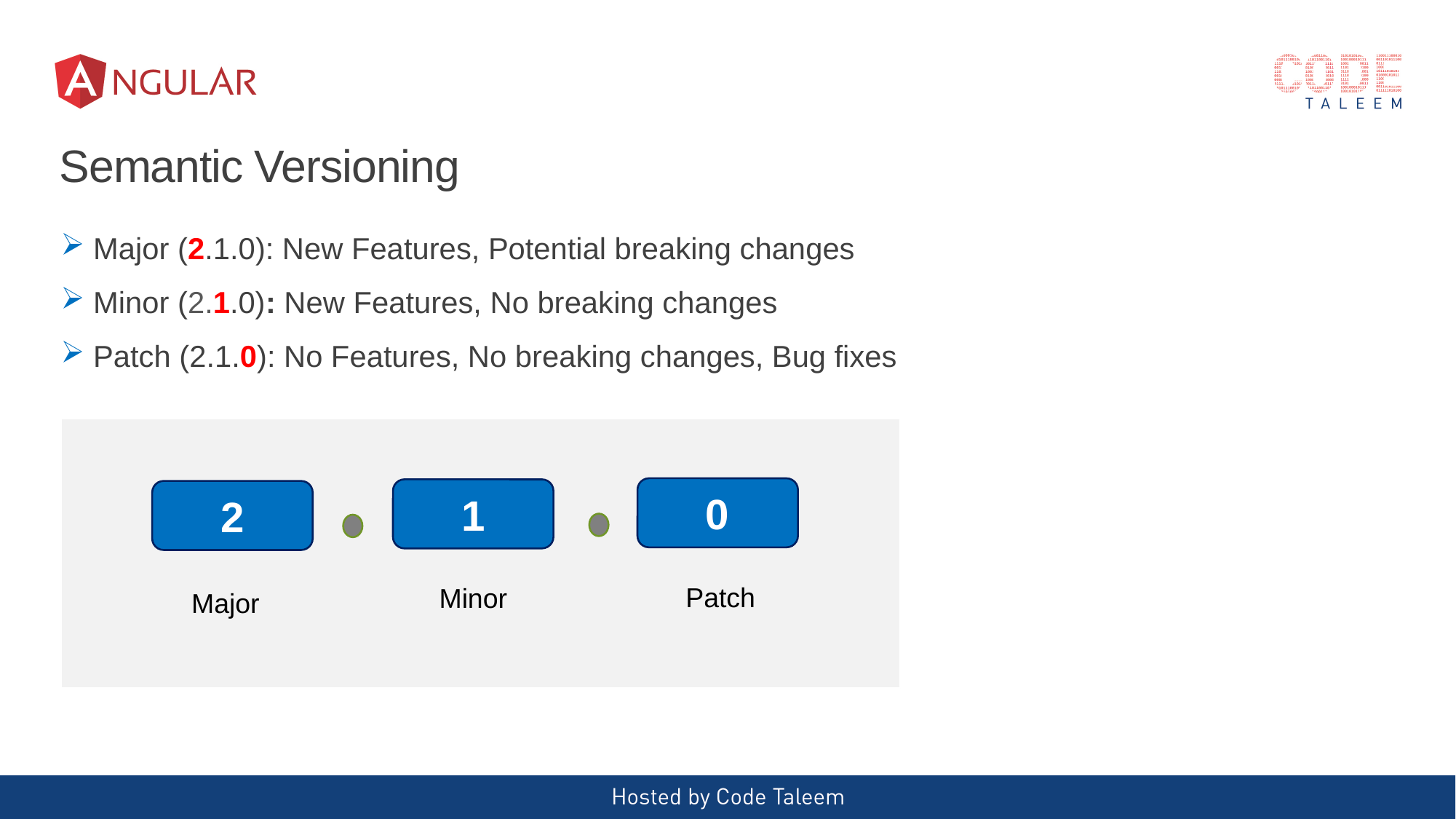

# Semantic Versioning
 Major (2.1.0): New Features, Potential breaking changes
 Minor (2.1.0): New Features, No breaking changes
 Patch (2.1.0): No Features, No breaking changes, Bug fixes

0
1
2

Patch
Minor
Major
NBCU Internal